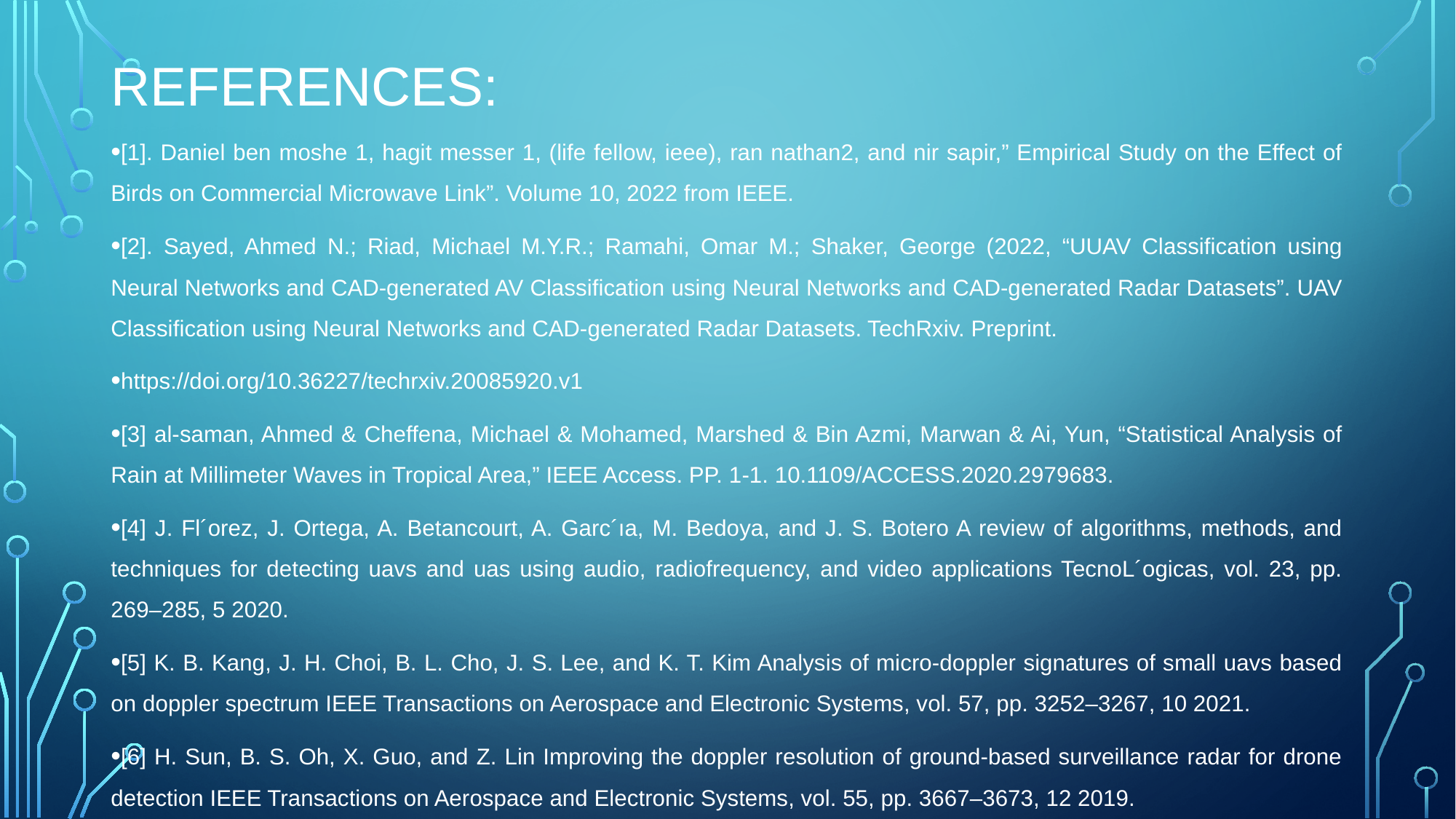

# References:
[1]. Daniel ben moshe 1, hagit messer 1, (life fellow, ieee), ran nathan2, and nir sapir,” Empirical Study on the Effect of Birds on Commercial Microwave Link”. Volume 10, 2022 from IEEE.
[2]. Sayed, Ahmed N.; Riad, Michael M.Y.R.; Ramahi, Omar M.; Shaker, George (2022, “UUAV Classification using Neural Networks and CAD-generated AV Classification using Neural Networks and CAD-generated Radar Datasets”. UAV Classification using Neural Networks and CAD-generated Radar Datasets. TechRxiv. Preprint.
https://doi.org/10.36227/techrxiv.20085920.v1
[3] al-saman, Ahmed & Cheffena, Michael & Mohamed, Marshed & Bin Azmi, Marwan & Ai, Yun, “Statistical Analysis of Rain at Millimeter Waves in Tropical Area,” IEEE Access. PP. 1-1. 10.1109/ACCESS.2020.2979683.
[4] J. Fl´orez, J. Ortega, A. Betancourt, A. Garc´ıa, M. Bedoya, and J. S. Botero A review of algorithms, methods, and techniques for detecting uavs and uas using audio, radiofrequency, and video applications TecnoL´ogicas, vol. 23, pp. 269–285, 5 2020.
[5] K. B. Kang, J. H. Choi, B. L. Cho, J. S. Lee, and K. T. Kim Analysis of micro-doppler signatures of small uavs based on doppler spectrum IEEE Transactions on Aerospace and Electronic Systems, vol. 57, pp. 3252–3267, 10 2021.
[6] H. Sun, B. S. Oh, X. Guo, and Z. Lin Improving the doppler resolution of ground-based surveillance radar for drone detection IEEE Transactions on Aerospace and Electronic Systems, vol. 55, pp. 3667–3673, 12 2019.